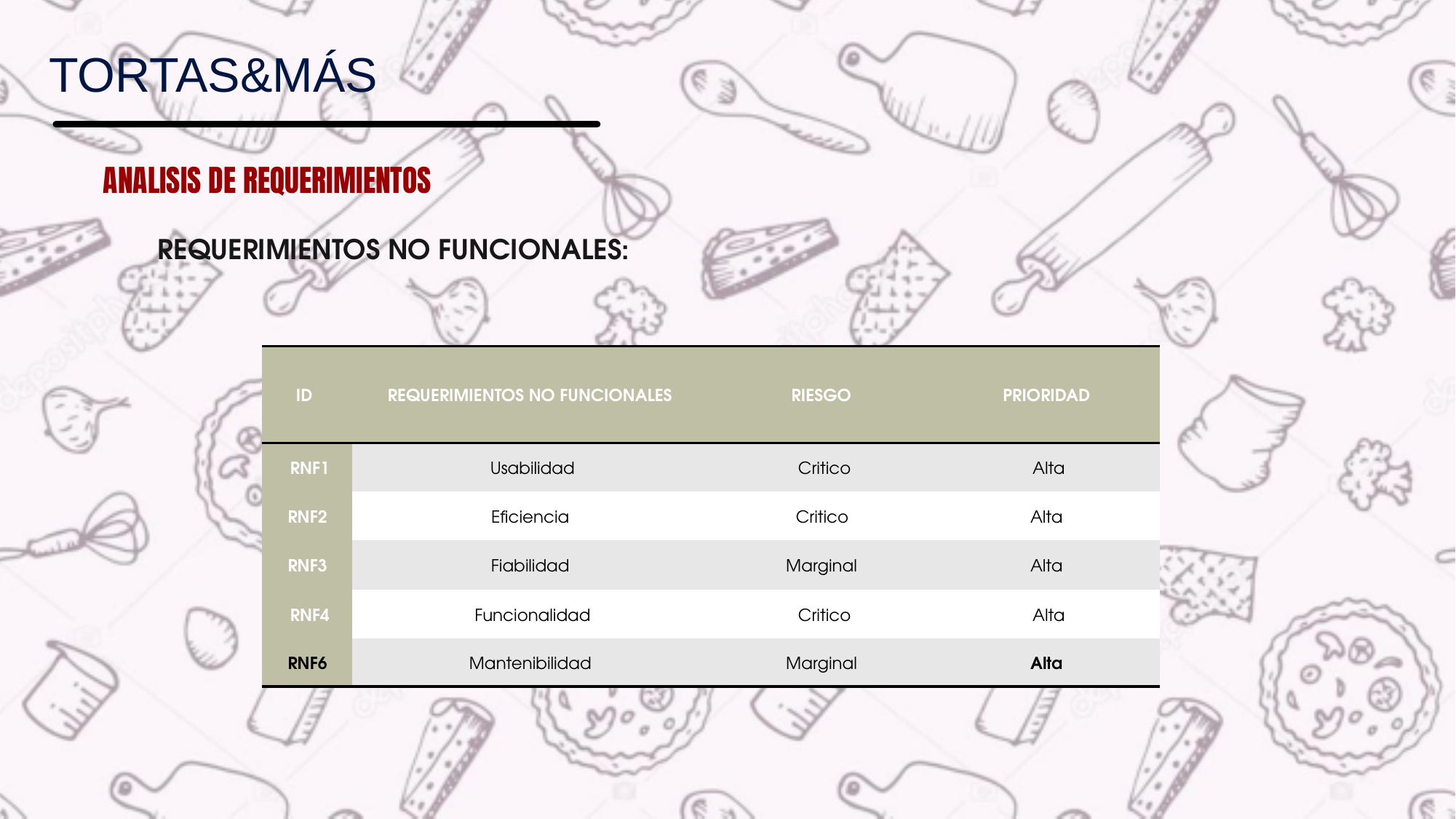

# Tortas&máS
ANALISIS DE REQUERIMIENTOS

REQUERIMIENTOS NO FUNCIONALES:
| ID | REQUERIMIENTOS NO FUNCIONALES | RIESGO | PRIORIDAD |
| --- | --- | --- | --- |
| RNF1 | Usabilidad | Critico | Alta |
| RNF2 | Eficiencia | Critico | Alta |
| RNF3 | Fiabilidad | Marginal | Alta |
| RNF4 | Funcionalidad | Critico | Alta |
| RNF6 | Mantenibilidad | Marginal | Alta |